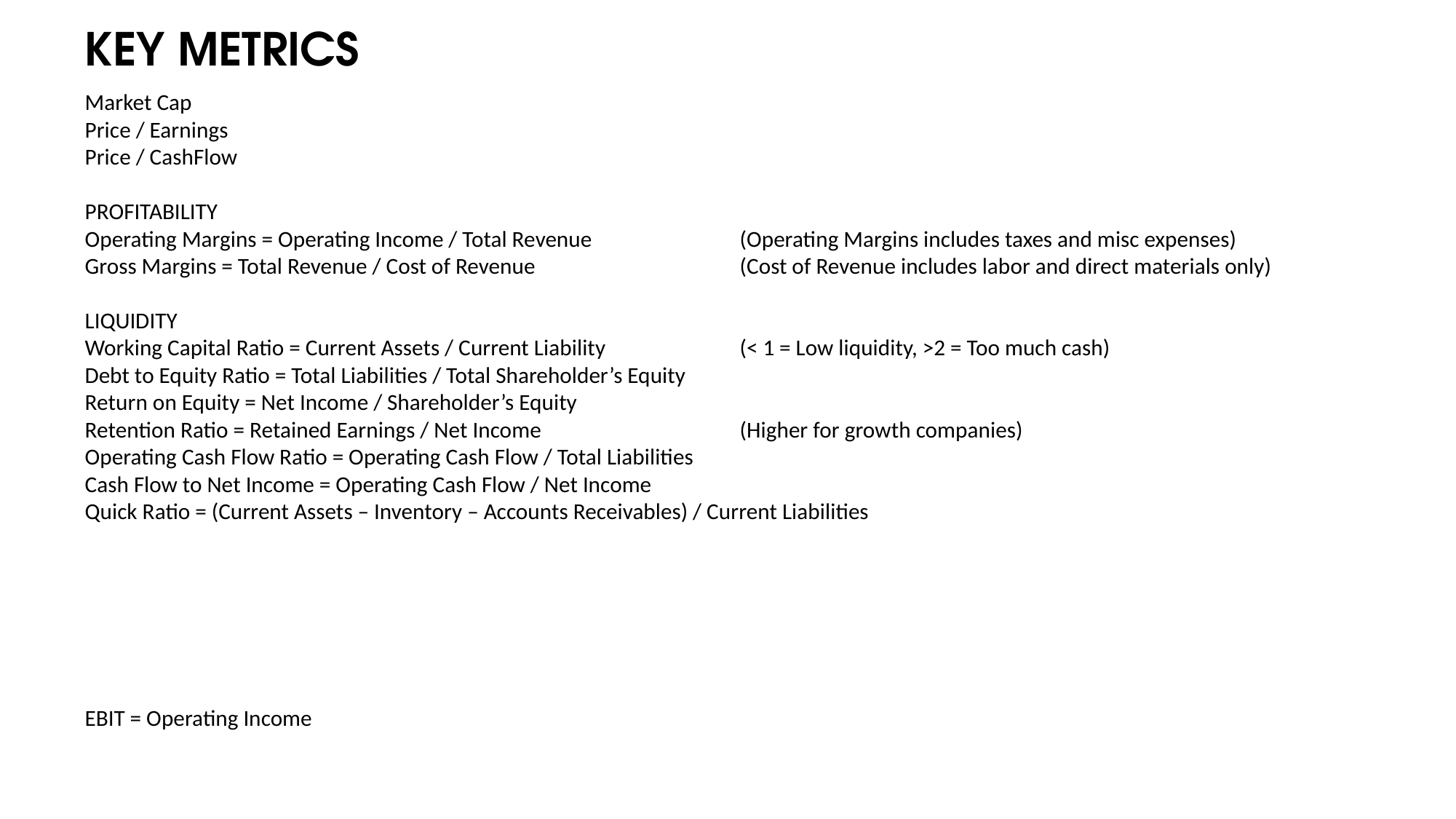

KEY METRICS
Market Cap
Price / Earnings
Price / CashFlow

PROFITABILITY
Operating Margins = Operating Income / Total Revenue		(Operating Margins includes taxes and misc expenses)
Gross Margins = Total Revenue / Cost of Revenue		(Cost of Revenue includes labor and direct materials only)

LIQUIDITY
Working Capital Ratio = Current Assets / Current Liability		(< 1 = Low liquidity, >2 = Too much cash)
Debt to Equity Ratio = Total Liabilities / Total Shareholder’s Equity
Return on Equity = Net Income / Shareholder’s Equity
Retention Ratio = Retained Earnings / Net Income		(Higher for growth companies)
Operating Cash Flow Ratio = Operating Cash Flow / Total Liabilities
Cash Flow to Net Income = Operating Cash Flow / Net Income
Quick Ratio = (Current Assets – Inventory – Accounts Receivables) / Current Liabilities
EBIT = Operating Income